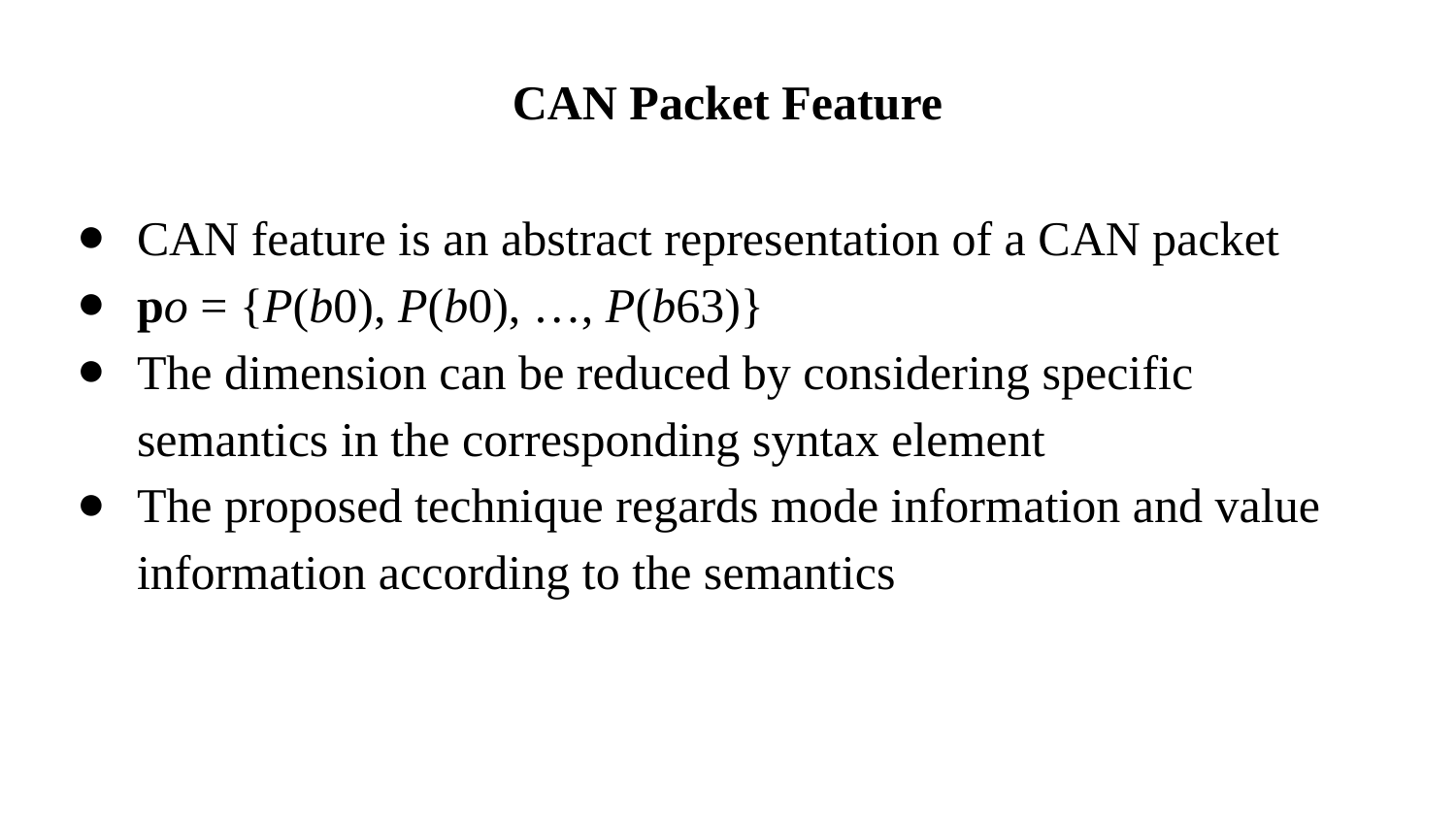

# CAN Packet Feature

CAN feature is an abstract representation of a CAN packet
po = {P(b0), P(b0), …, P(b63)}
The dimension can be reduced by considering specific semantics in the corresponding syntax element
The proposed technique regards mode information and value information according to the semantics